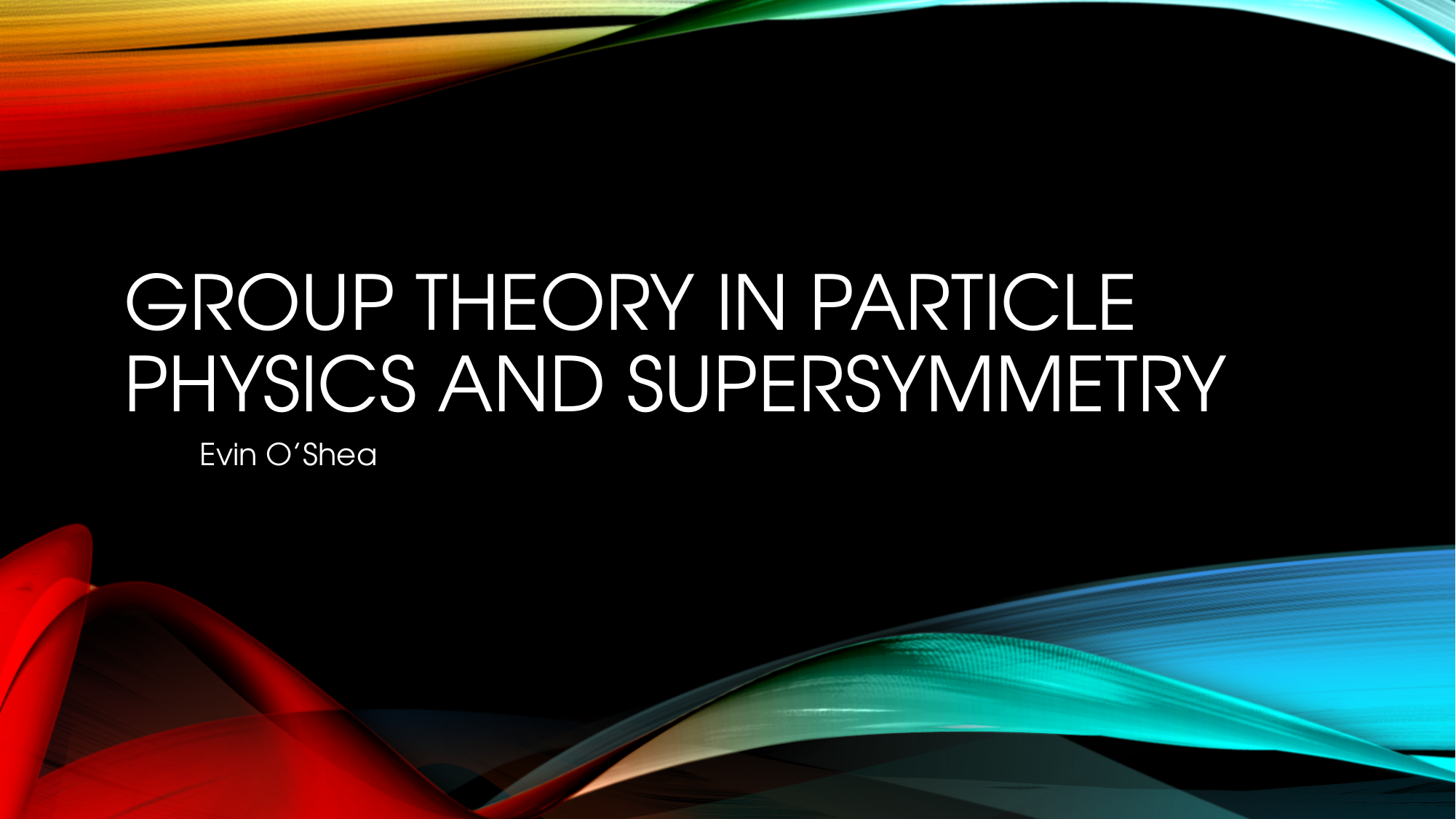

# Group theory in Particle Physics and Supersymmetry
Evin O’Shea